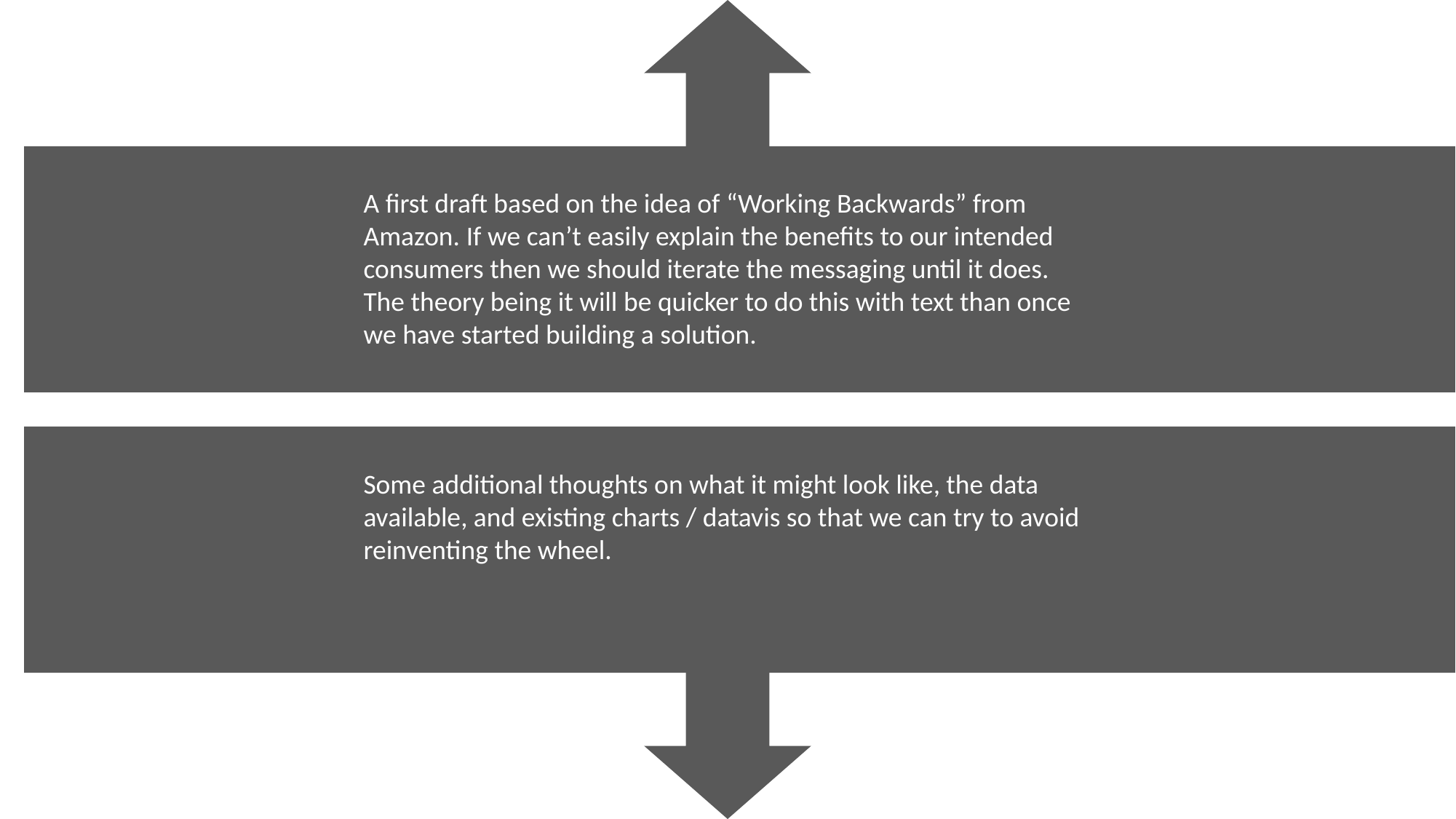

A first draft based on the idea of “Working Backwards” from Amazon. If we can’t easily explain the benefits to our intended consumers then we should iterate the messaging until it does. The theory being it will be quicker to do this with text than once we have started building a solution.

Some additional thoughts on what it might look like, the data available, and existing charts / datavis so that we can try to avoid reinventing the wheel.